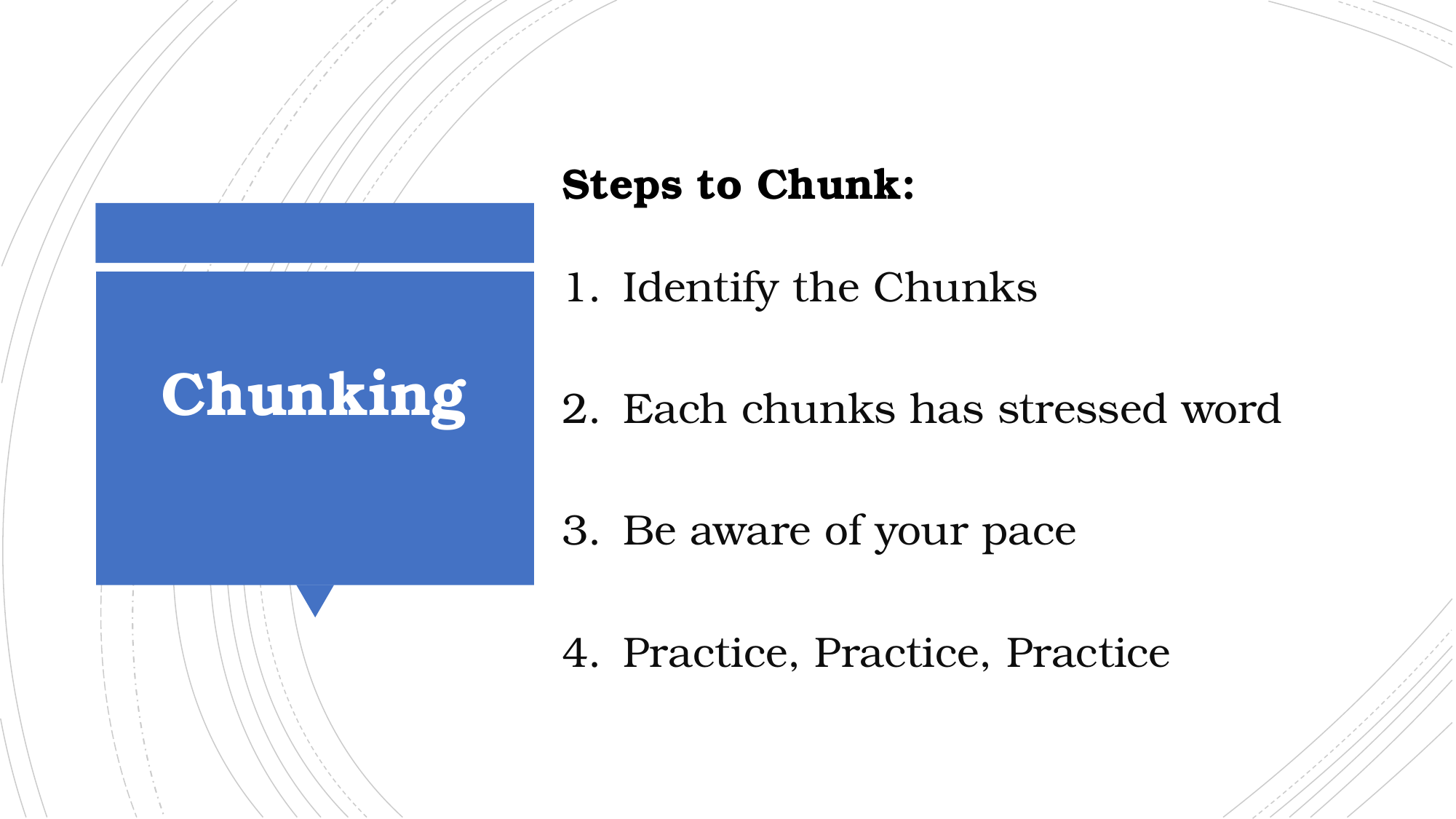

Steps to Chunk:

Identify the Chunks

Each chunks has stressed word

Be aware of your pace

Practice, Practice, Practice

# Chunking